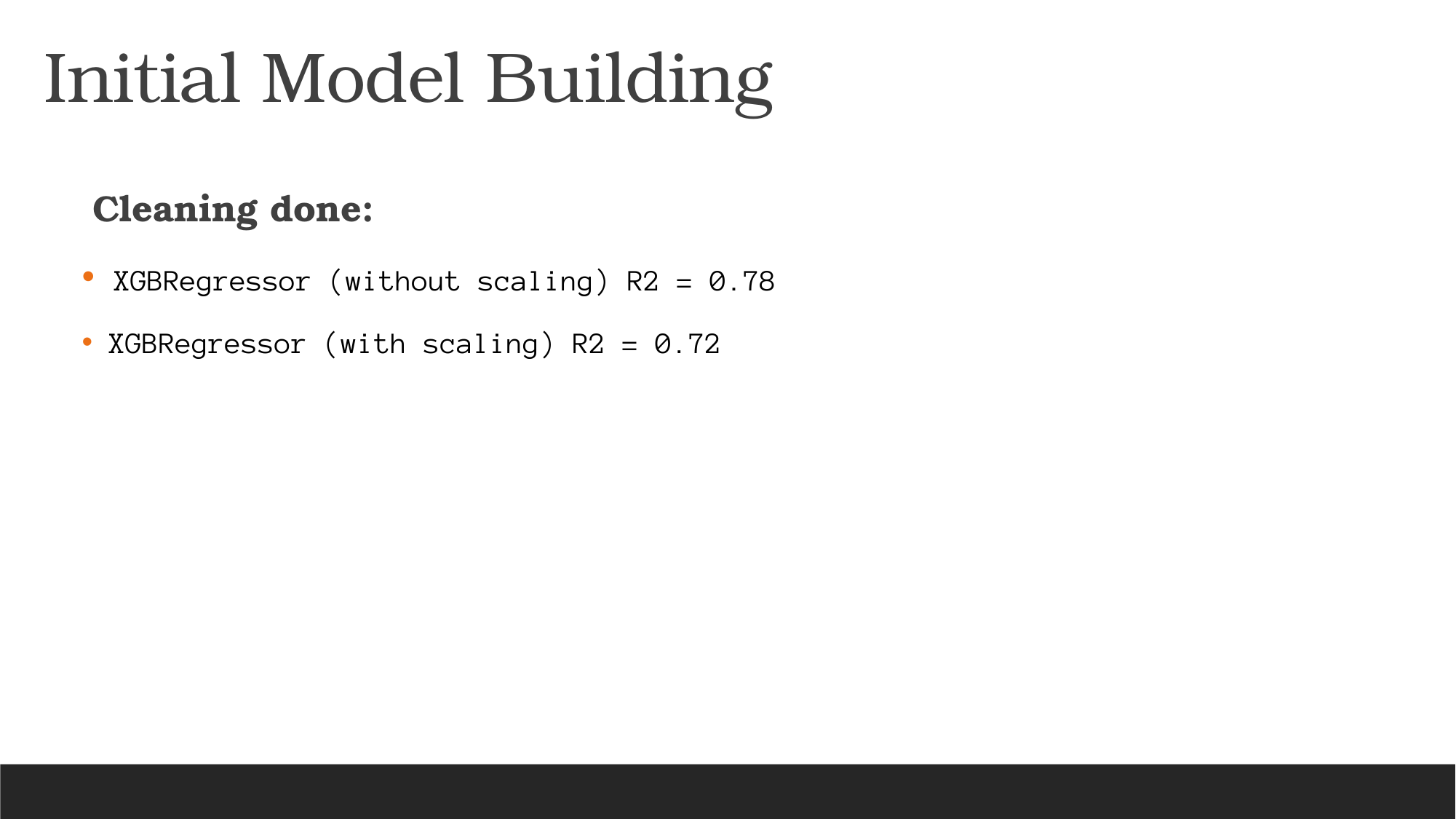

Initial Model Building
Cleaning done:
 XGBRegressor (without scaling) R2 = 0.78
 XGBRegressor (with scaling) R2 = 0.72